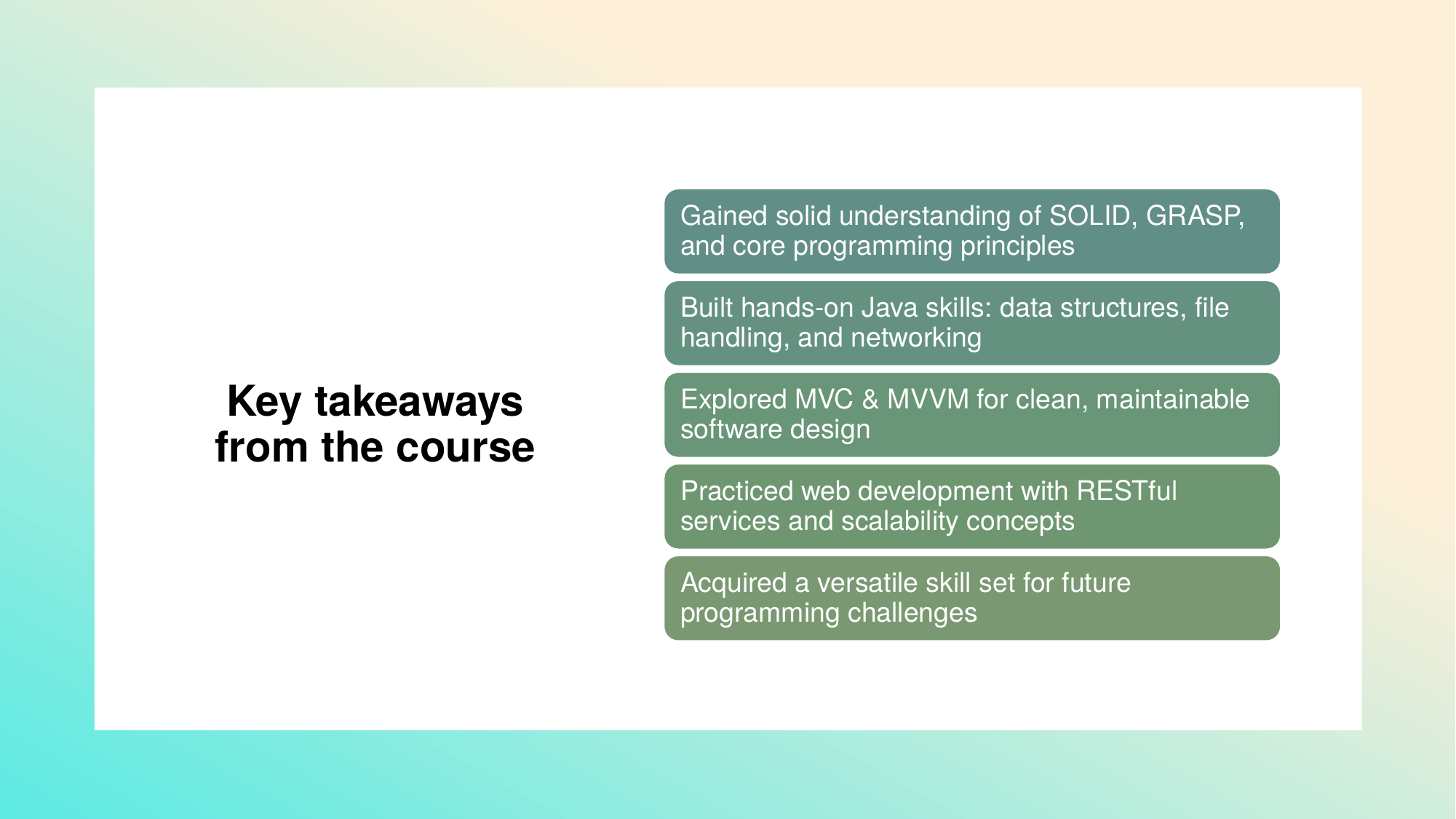

Gained solid understanding of SOLID, GRASP, and core programming principles
Built hands-on Java skills: data structures, file handling, and networking
Explored MVC & MVVM for clean, maintainable software design
Practiced web development with RESTful services and scalability concepts
Acquired a versatile skill set for future programming challenges
# Key takeaways from the course